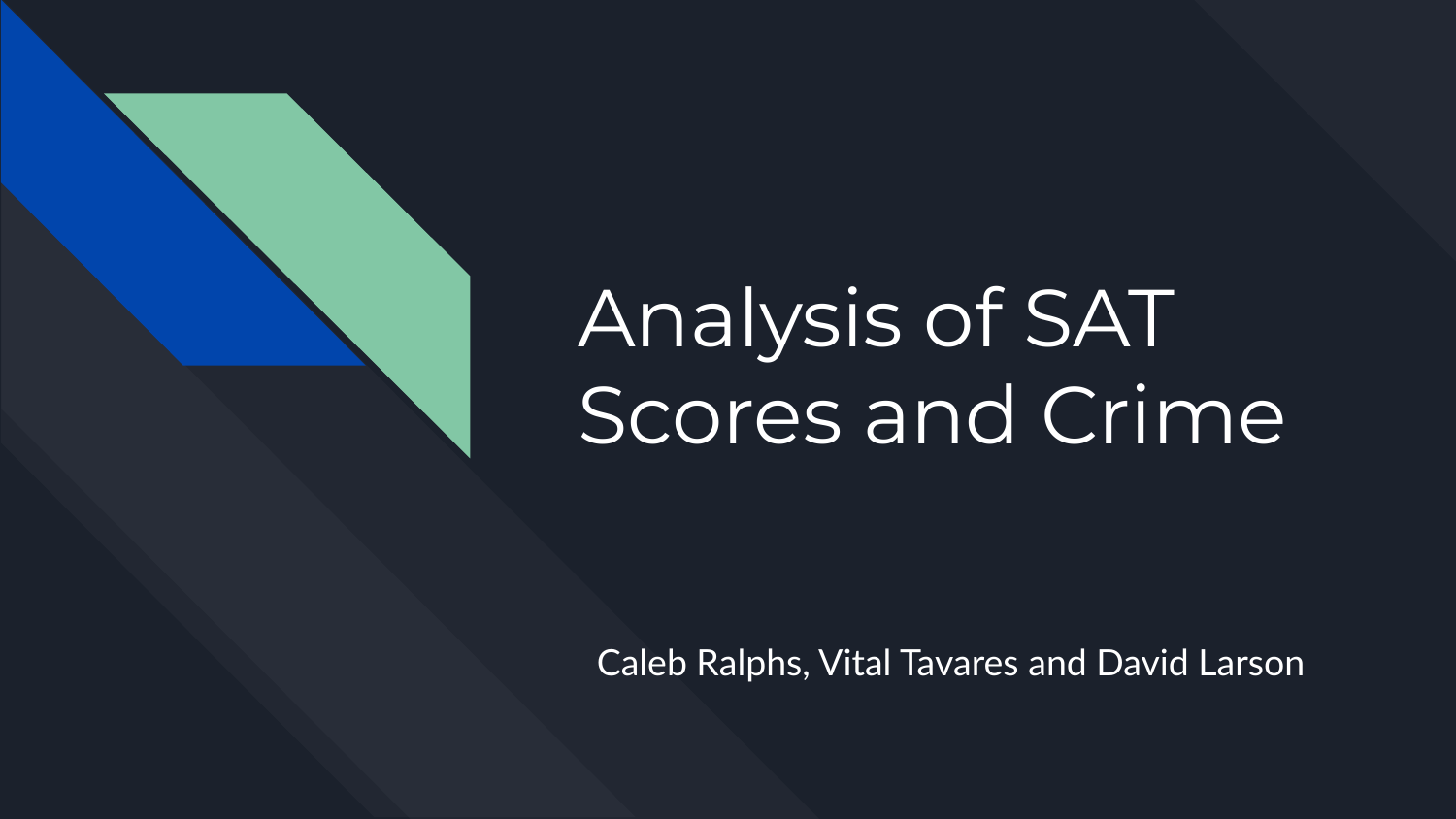

# Analysis of SAT Scores and Crime
Caleb Ralphs, Vital Tavares and David Larson